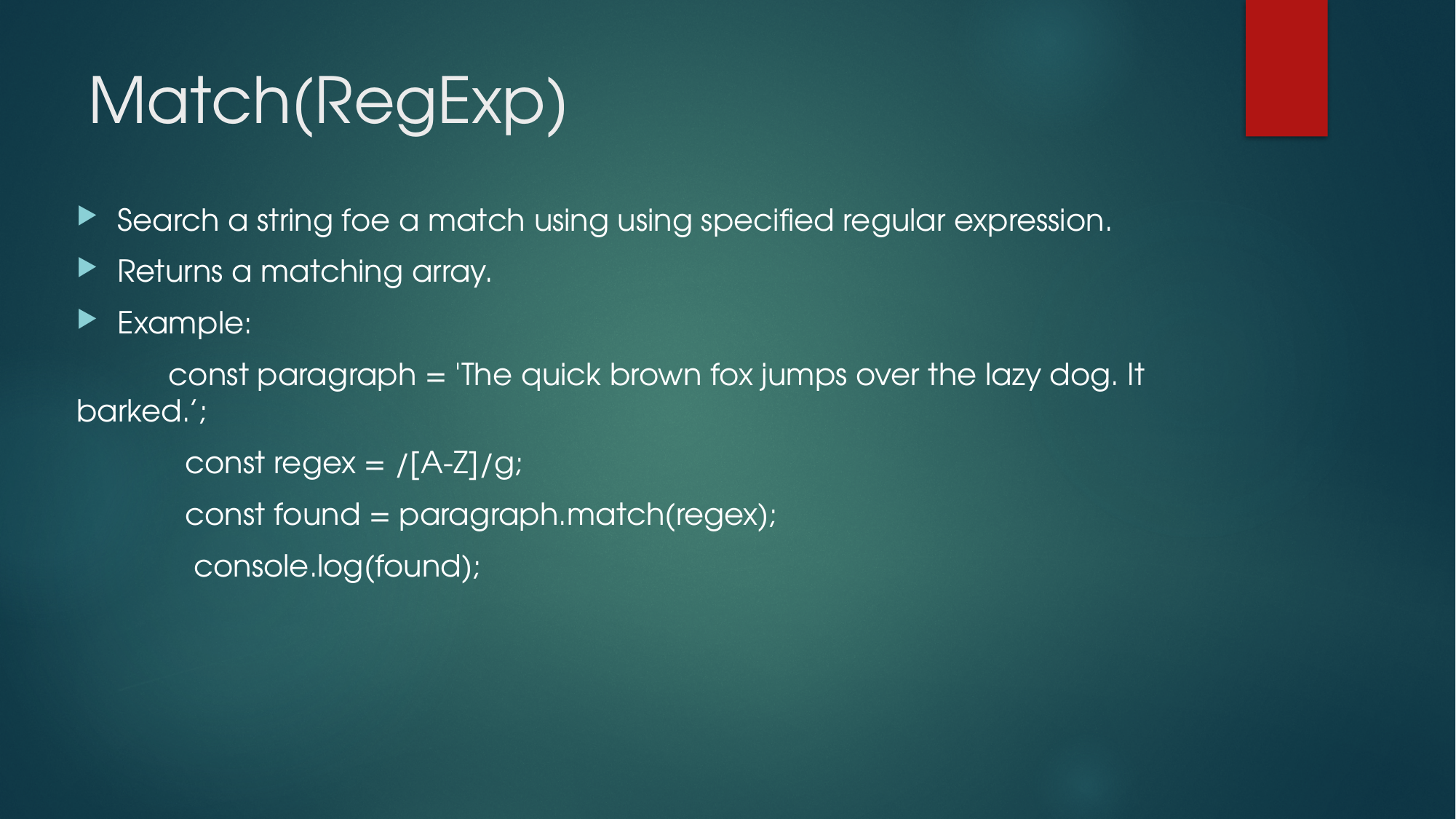

# Match(RegExp)
Search a string foe a match using using specified regular expression.
Returns a matching array.
Example:
           const paragraph = 'The quick brown fox jumps over the lazy dog. It barked.’;
             const regex = /[A-Z]/g;
             const found = paragraph.match(regex);
              console.log(found);